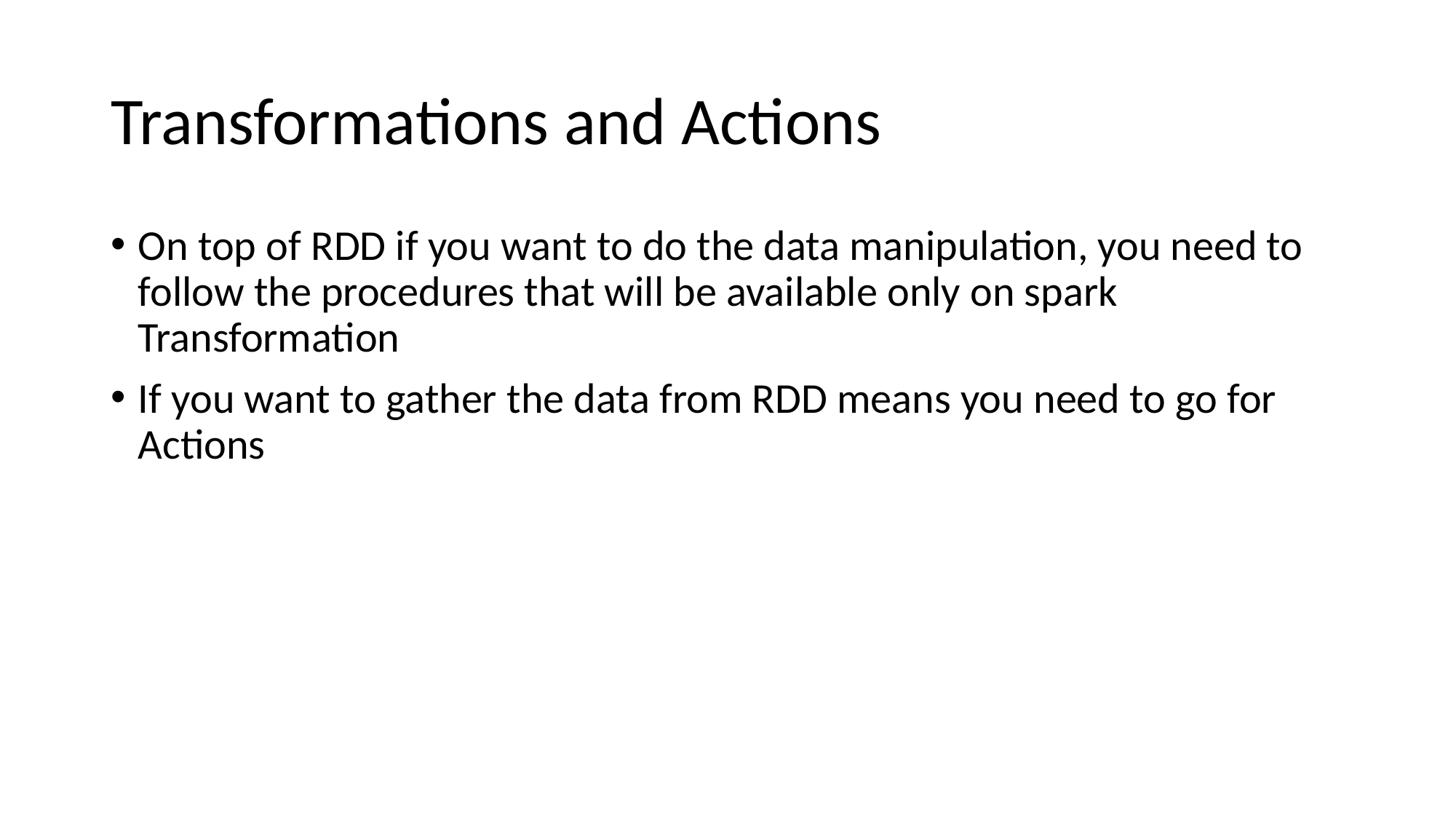

# Transformations and Actions
On top of RDD if you want to do the data manipulation, you need to follow the procedures that will be available only on spark Transformation
If you want to gather the data from RDD means you need to go for Actions